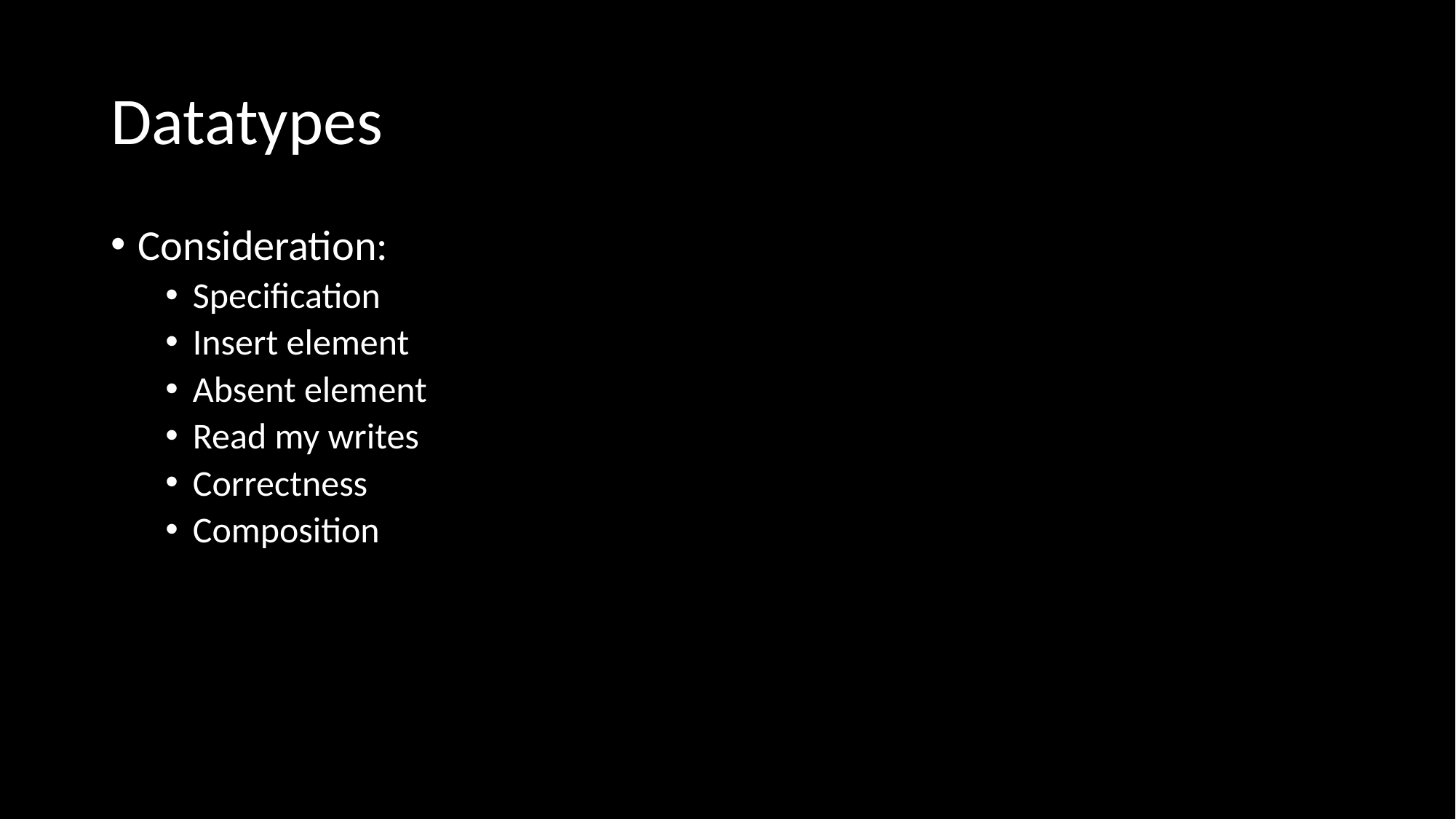

# Datatypes
Consideration:
Specification
Insert element
Absent element
Read my writes
Correctness
Composition